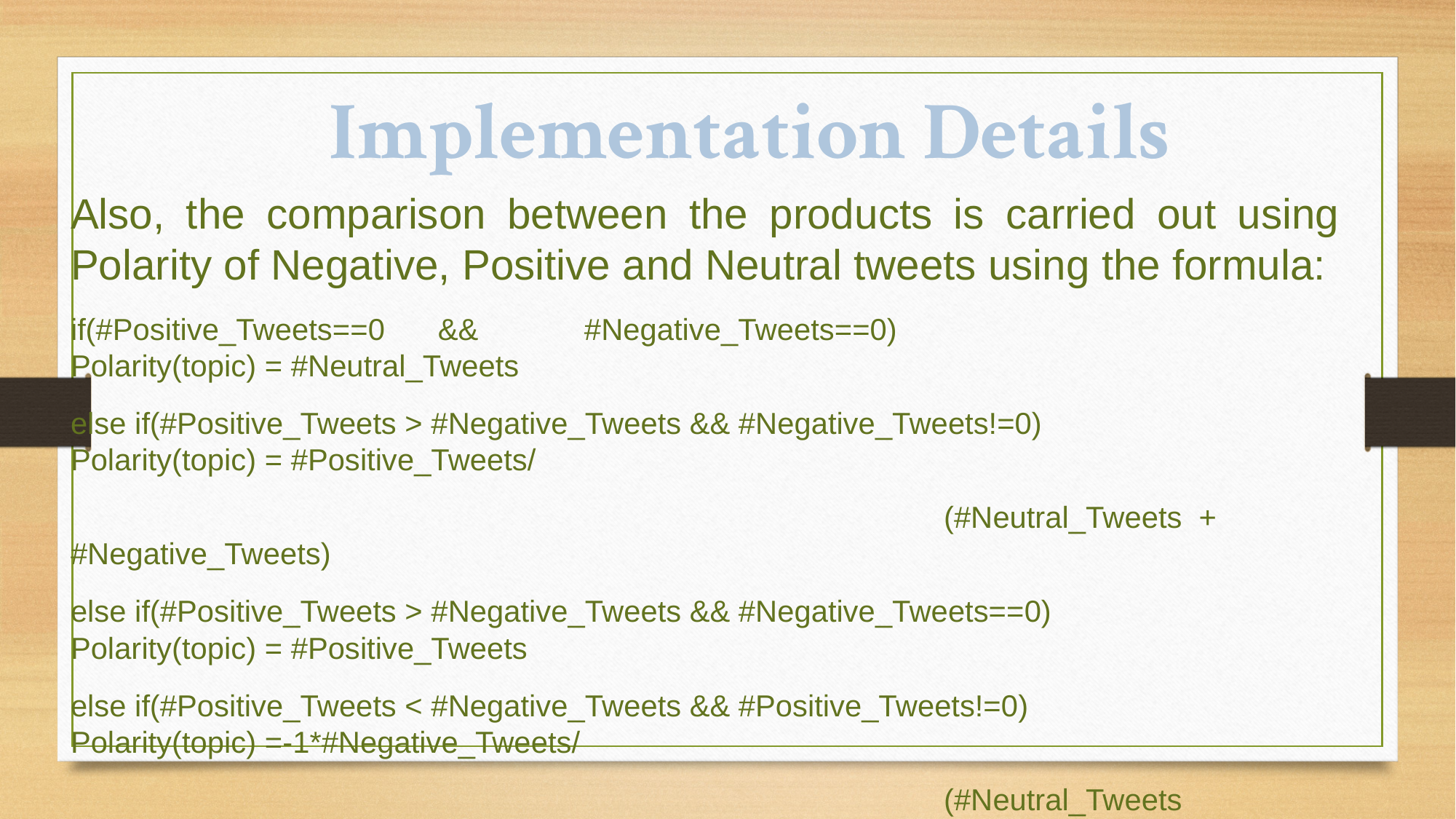

Implementation Details
Also, the comparison between the products is carried out using Polarity of Negative, Positive and Neutral tweets using the formula:
if(#Positive_Tweets==0 &&  #Negative_Tweets==0) 				Polarity(topic) = #Neutral_Tweets
else if(#Positive_Tweets > #Negative_Tweets && #Negative_Tweets!=0) 		Polarity(topic) = #Positive_Tweets/
							(#Neutral_Tweets  + #Negative_Tweets)
else if(#Positive_Tweets > #Negative_Tweets && #Negative_Tweets==0)		 Polarity(topic) = #Positive_Tweets
else if(#Positive_Tweets < #Negative_Tweets && #Positive_Tweets!=0)		 Polarity(topic) =-1*#Negative_Tweets/
							(#Neutral_Tweets +#Positive_Tweets))
else if(#Positive_Tweets < #Negative_Tweets && #Positive_Tweets==0) 		Polarity(topic) =-1* #Negative_Tweets